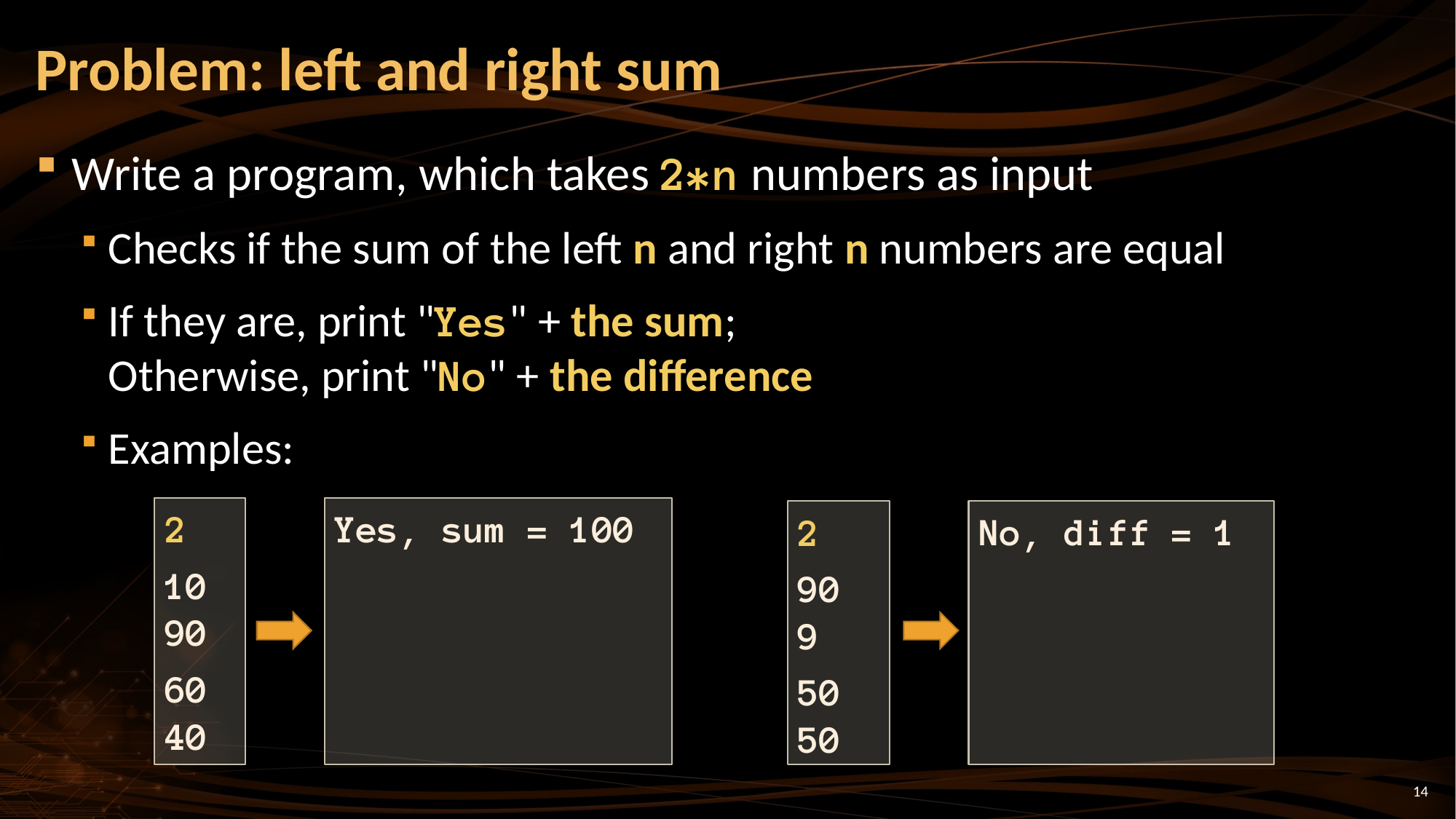

# Problem: left and right sum
Write a program, which takes 2*n numbers as input
Checks if the sum of the left n and right n numbers are equal
If they are, print "Yes" + the sum;
Otherwise, print "No" + the difference
Examples:
Yes, sum = 100
2
10
90
60
40
No, diff = 1
2
90
9
50
50

14